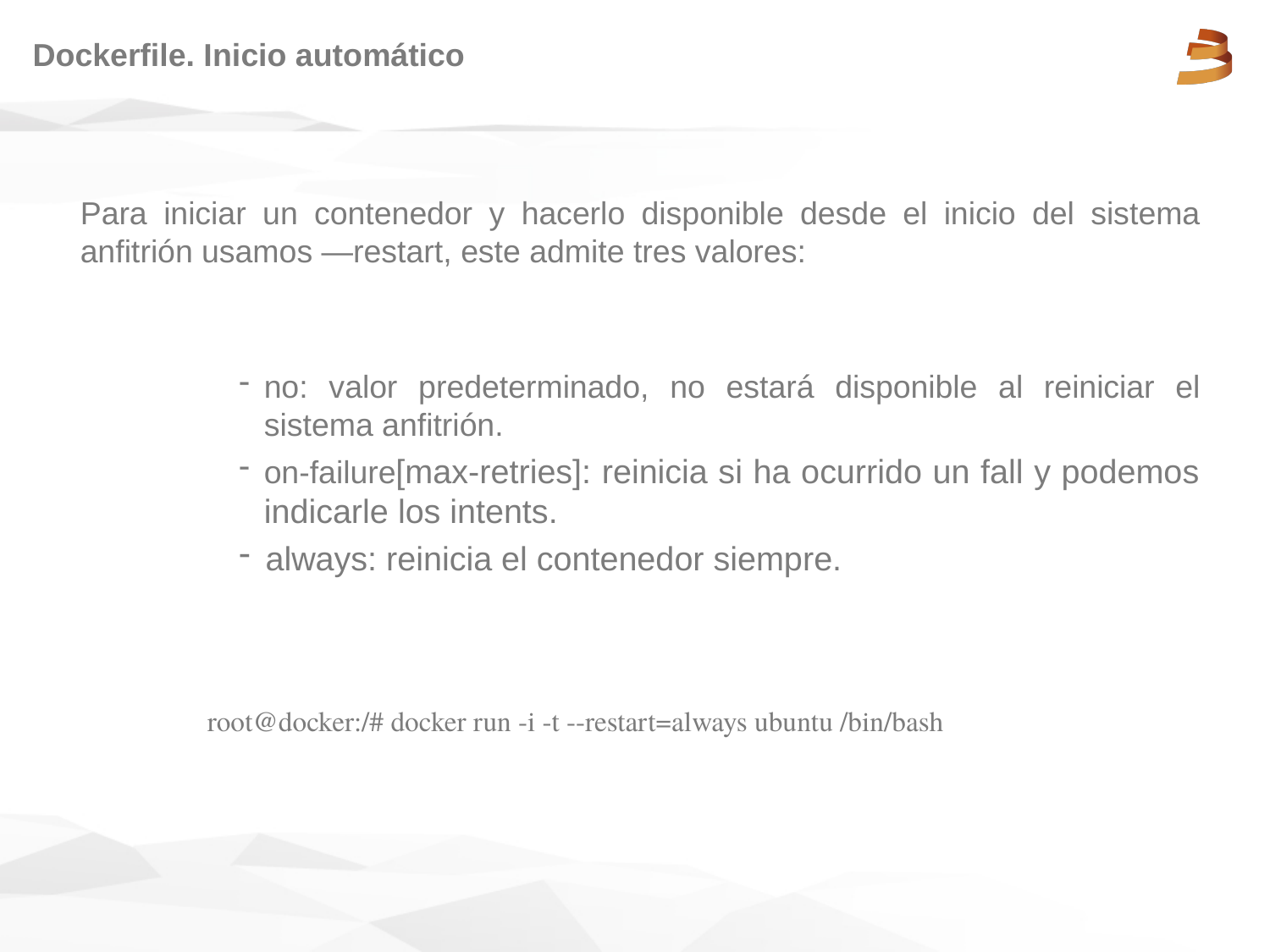

# Dockerfile. Inicio automático
Para iniciar un contenedor y hacerlo disponible desde el inicio del sistema anfitrión usamos —restart, este admite tres valores:

no: valor predeterminado, no estará disponible al reiniciar el sistema anfitrión.
on-failure[max-retries]: reinicia si ha ocurrido un fall y podemos indicarle los intents.
always: reinicia el contenedor siempre.

root@docker:/# docker run -i -t --restart=always ubuntu /bin/bash